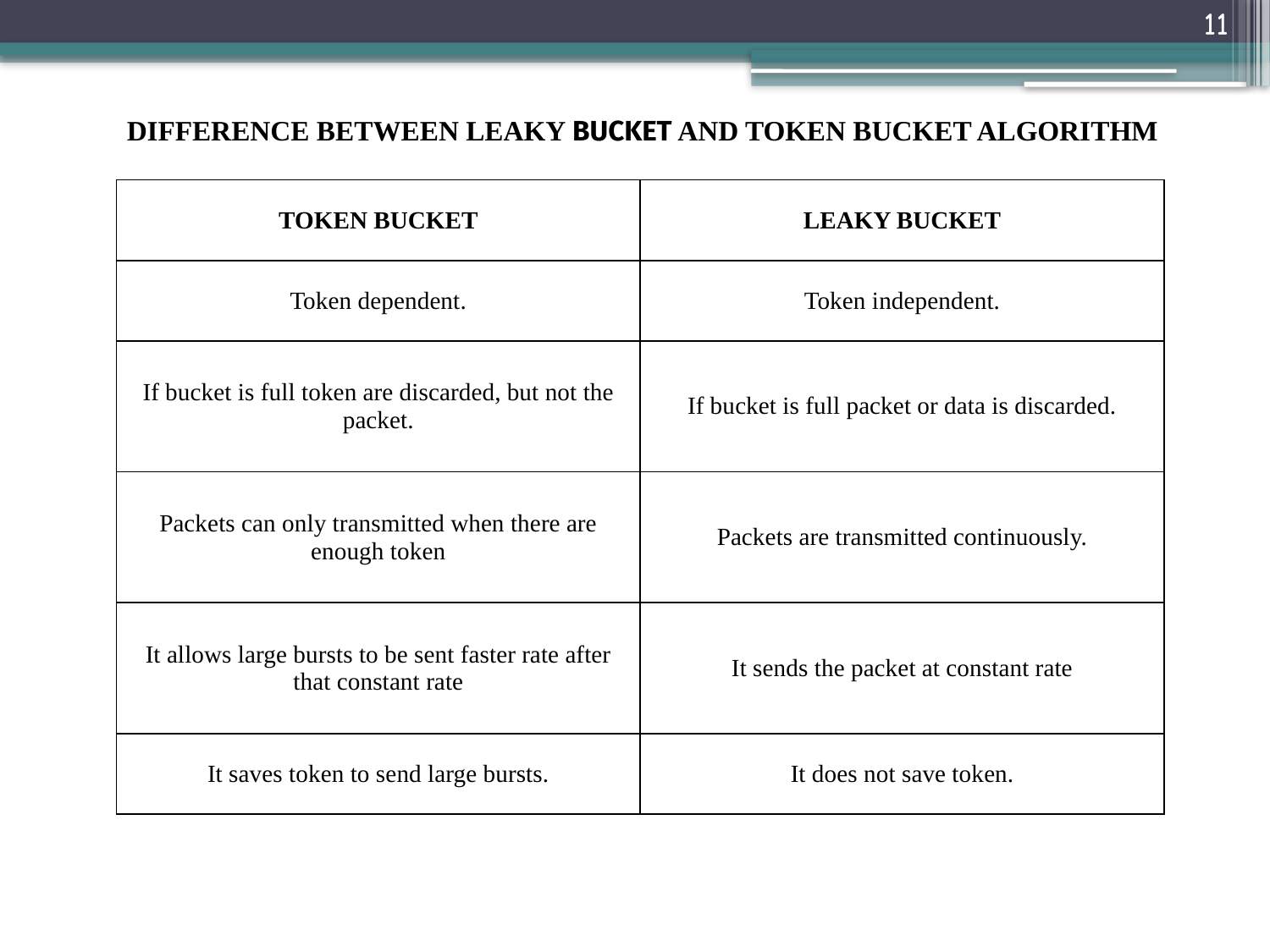

DIFFERENCE BETWEEN LEAKY BUCKET AND TOKEN BUCKET ALGORITHM

11
| TOKEN BUCKET | LEAKY BUCKET |
| --- | --- |
| Token dependent. | Token independent. |
| If bucket is full token are discarded, but not the packet. | If bucket is full packet or data is discarded. |
| Packets can only transmitted when there are enough token | Packets are transmitted continuously. |
| It allows large bursts to be sent faster rate after that constant rate | It sends the packet at constant rate |
| It saves token to send large bursts. | It does not save token. |